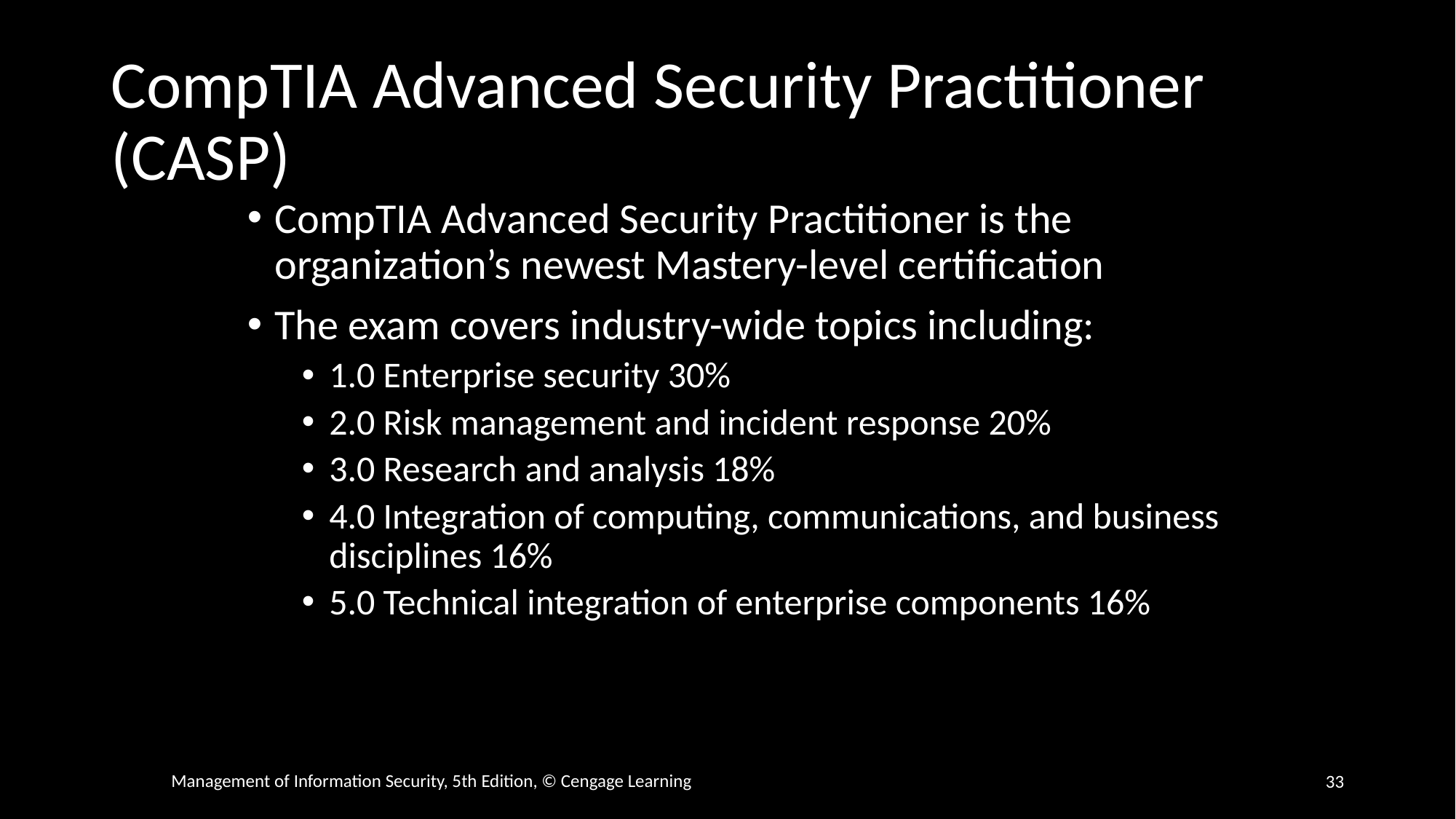

# CompTIA Advanced Security Practitioner (CASP)
CompTIA Advanced Security Practitioner is the organization’s newest Mastery-level certification
The exam covers industry-wide topics including:
1.0 Enterprise security 30%
2.0 Risk management and incident response 20%
3.0 Research and analysis 18%
4.0 Integration of computing, communications, and business disciplines 16%
5.0 Technical integration of enterprise components 16%
33
Management of Information Security, 5th Edition, © Cengage Learning